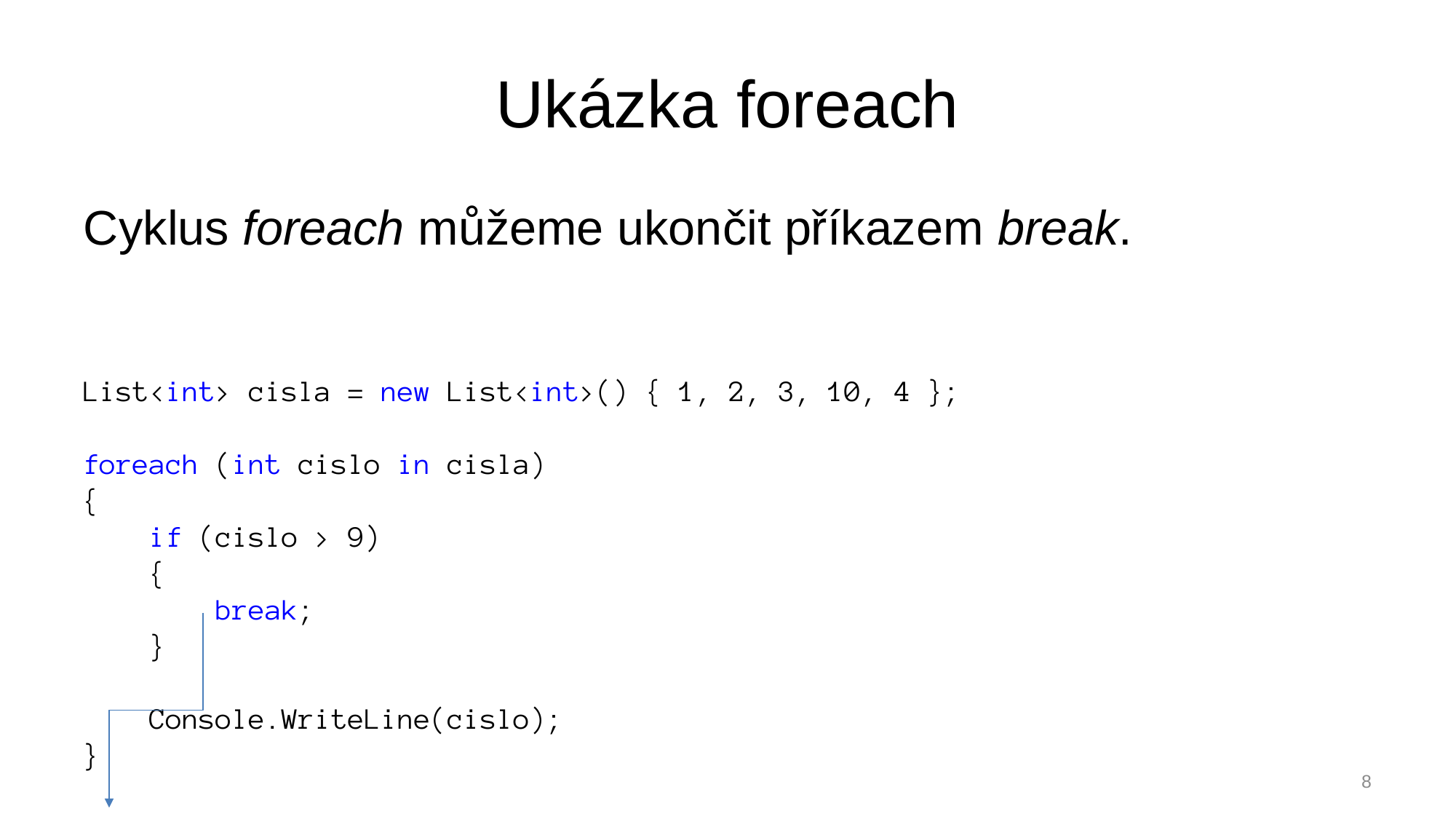

# Ukázka foreach
Cyklus foreach můžeme ukončit příkazem break.
List<int> cisla = new List<int>() { 1, 2, 3, 10, 4 };

foreach (int cislo in cisla)
{
    if (cislo > 9)
    {
        break;
    }

    Console.WriteLine(cislo);
}
8